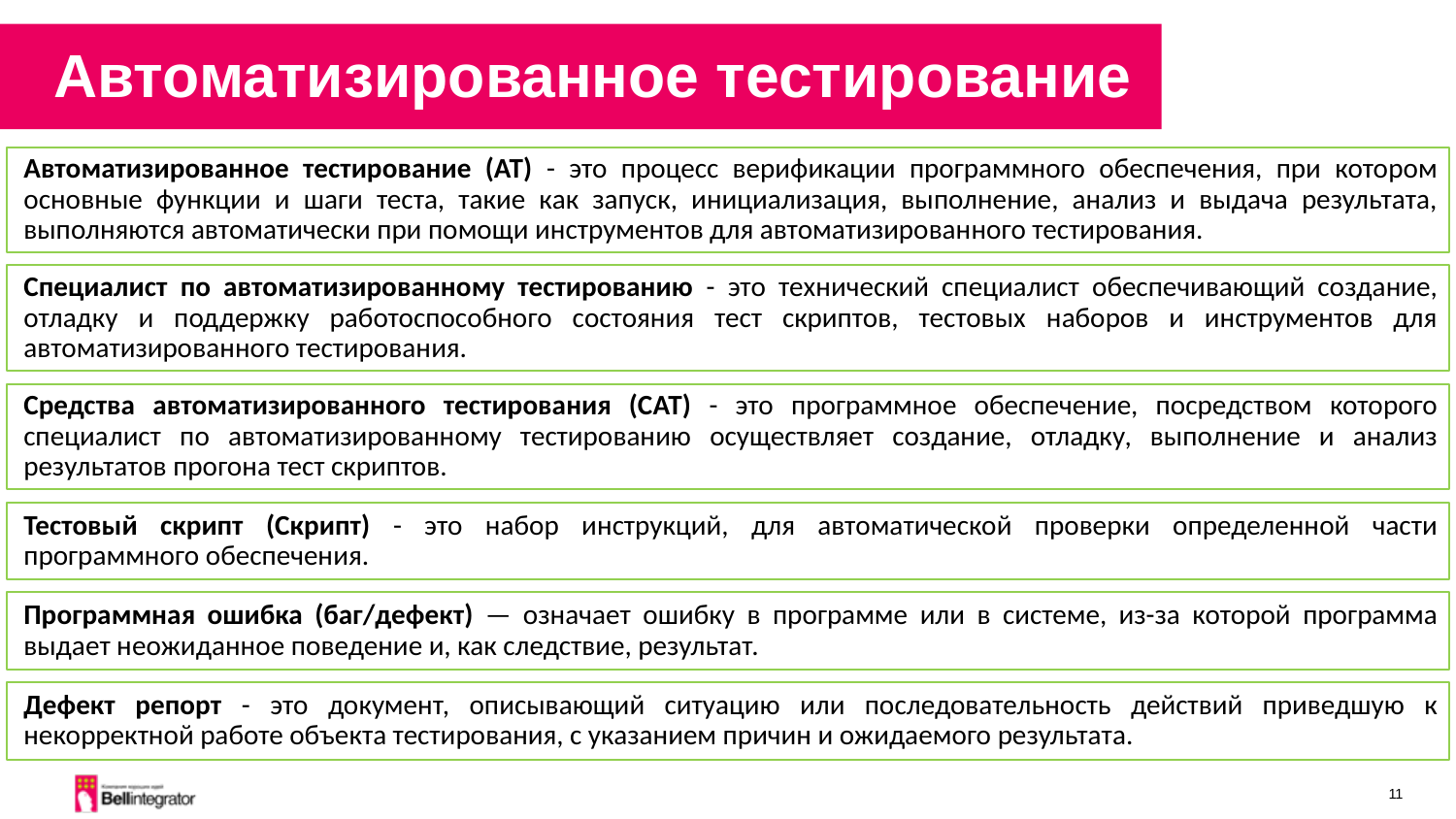

Автоматизированное тестирование

Автоматизированное тестирование (АТ) - это процесс верификации программного обеспечения, при котором основные функции и шаги теста, такие как запуск, инициализация, выполнение, анализ и выдача результата, выполняются автоматически при помощи инструментов для автоматизированного тестирования.
Специалист по автоматизированному тестированию - это технический специалист обеспечивающий создание, отладку и поддержку работоспособного состояния тест скриптов, тестовых наборов и инструментов для автоматизированного тестирования.
Средства автоматизированного тестирования (САТ) - это программное обеспечение, посредством которого специалист по автоматизированному тестированию осуществляет создание, отладку, выполнение и анализ результатов прогона тест скриптов.
Тестовый скрипт (Скрипт) - это набор инструкций, для автоматической проверки определенной части программного обеспечения.
Программная ошибка (баг/дефект) — означает ошибку в программе или в системе, из-за которой программа выдает неожиданное поведение и, как следствие, результат.
Дефект репорт - это документ, описывающий ситуацию или последовательность действий приведшую к некорректной работе объекта тестирования, с указанием причин и ожидаемого результата.
11